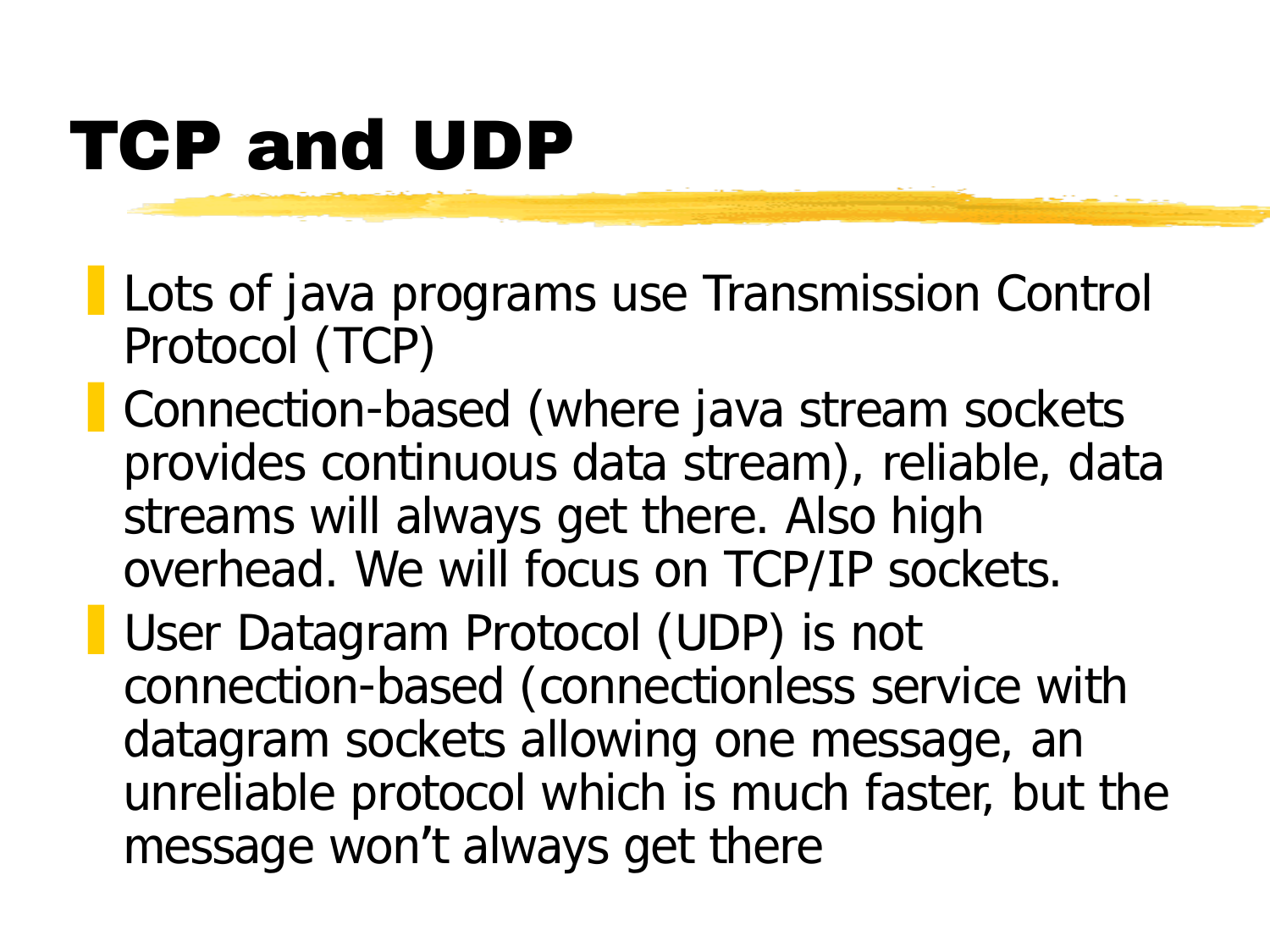

TCP and UDP
Lots of java programs use Transmission Control Protocol (TCP)
Connection-based (where java stream sockets provides continuous data stream), reliable, data streams will always get there. Also high overhead. We will focus on TCP/IP sockets.
User Datagram Protocol (UDP) is not connection-based (connectionless service with datagram sockets allowing one message, an unreliable protocol which is much faster, but the message won’t always get there